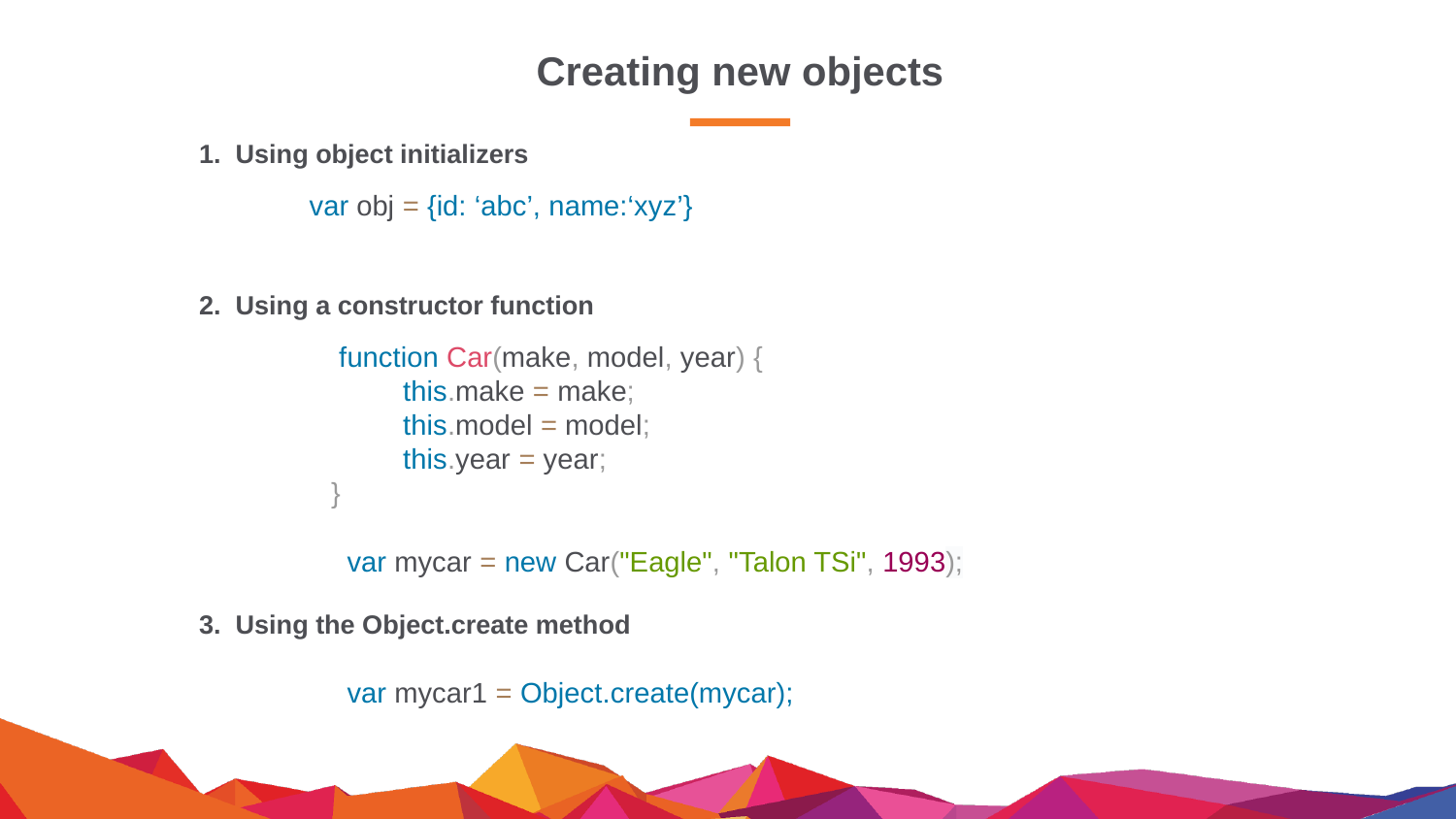

# Creating new objects

Using object initializers
                    var obj = {id: ‘abc’, name:‘xyz’}

Using a constructor function
                      function Car(make, model, year) {
                              this.make = make;
                              this.model = model;
                              this.year = year;
                     }
                       var mycar = new Car("Eagle", "Talon TSi", 1993);
Using the Object.create method
                       var mycar1 = Object.create(mycar);